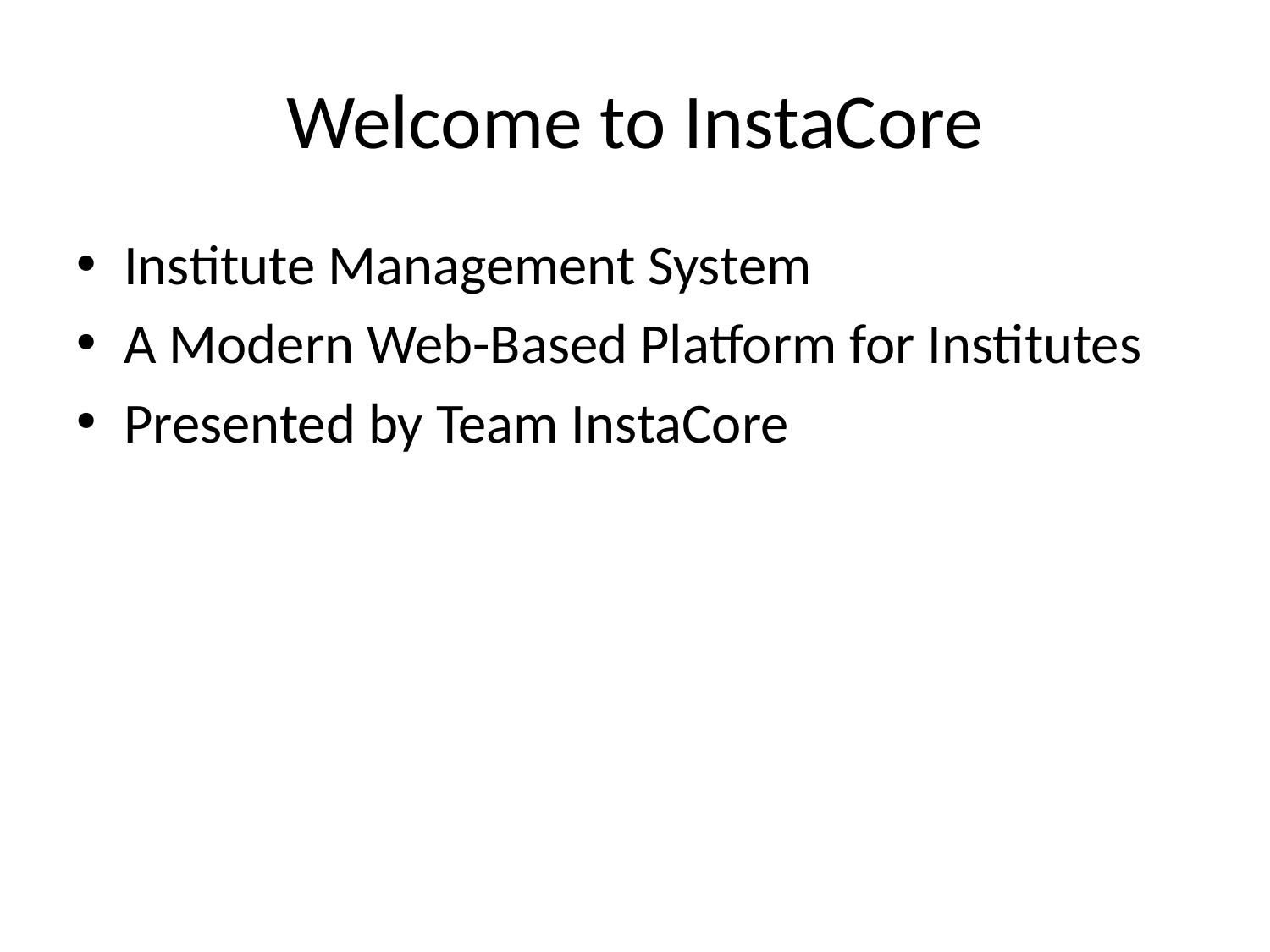

# Welcome to InstaCore
Institute Management System
A Modern Web-Based Platform for Institutes
Presented by Team InstaCore